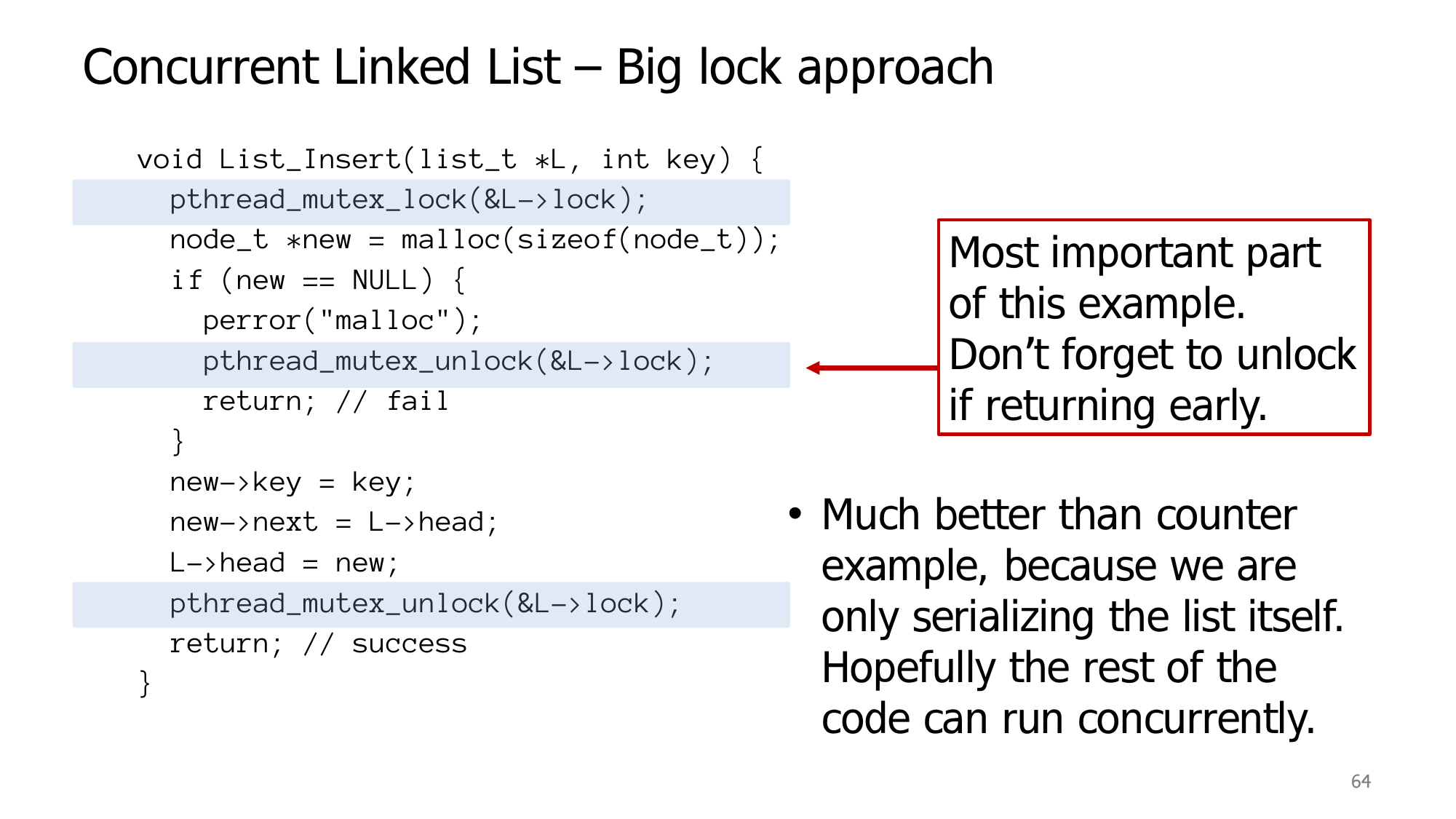

# Concurrent Linked List – Big lock approach
void List_Insert(list_t *L, int key) {
  pthread_mutex_lock(&L->lock);
  node_t *new = malloc(sizeof(node_t));
  if (new == NULL) {
    perror("malloc");
    pthread_mutex_unlock(&L->lock);
    return; // fail
  }
  new->key = key;
  new->next = L->head;
  L->head = new;
  pthread_mutex_unlock(&L->lock);
  return; // success
}

Most important part of this example. Don’t forget to unlock if returning early.

Much better than counter example, because we are only serializing the list itself. Hopefully the rest of the code can run concurrently.

64